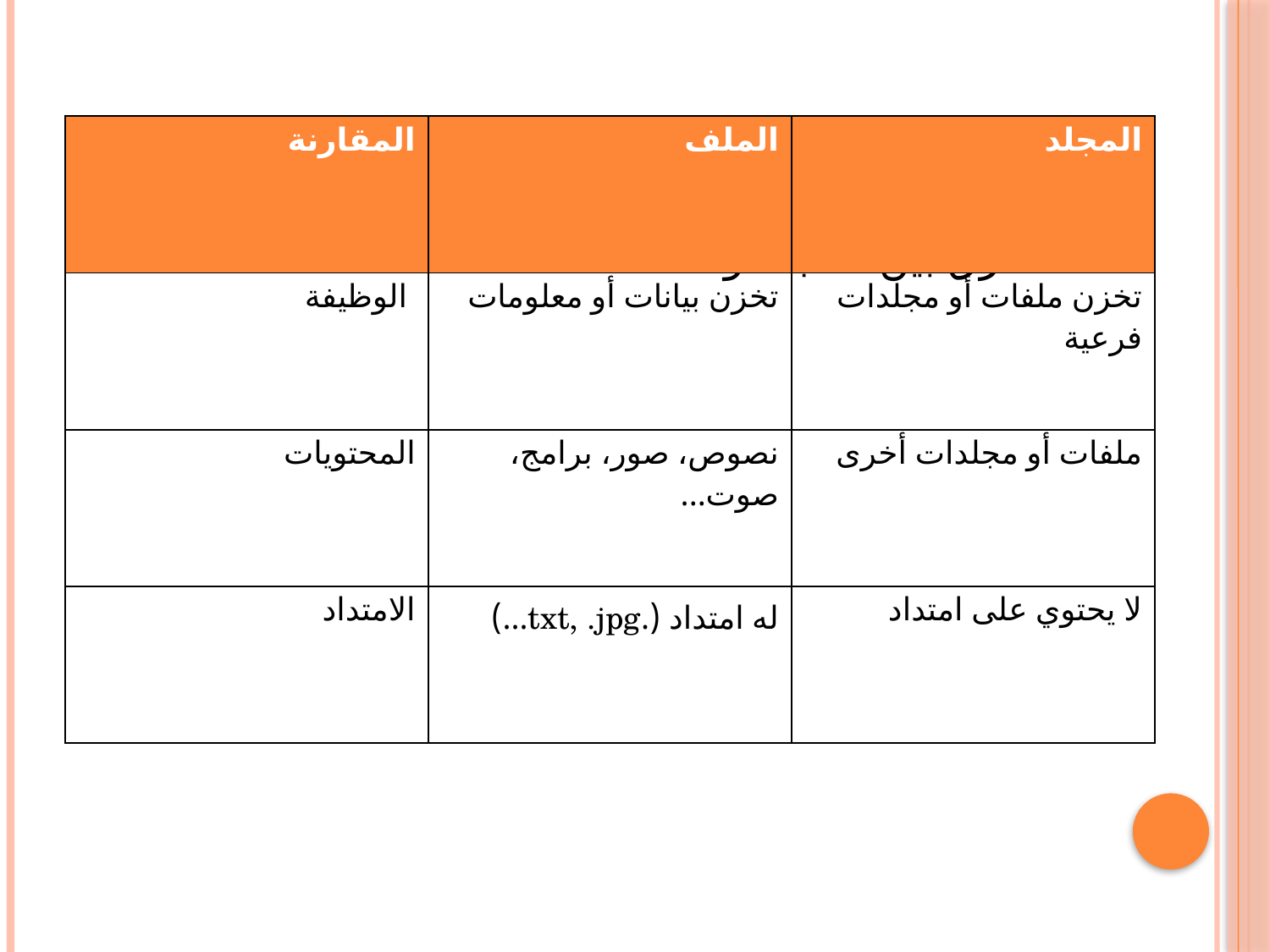

#
| المقارنة | الملف | المجلد |
| --- | --- | --- |
| الوظيفة | تخزن بيانات أو معلومات | تخزن ملفات أو مجلدات فرعية |
| المحتويات | نصوص، صور، برامج، صوت... | ملفات أو مجلدات أخرى |
| الامتداد | له امتداد (.txt, .jpg...) | لا يحتوي على امتداد |
الفرق بين المجلد والملف: